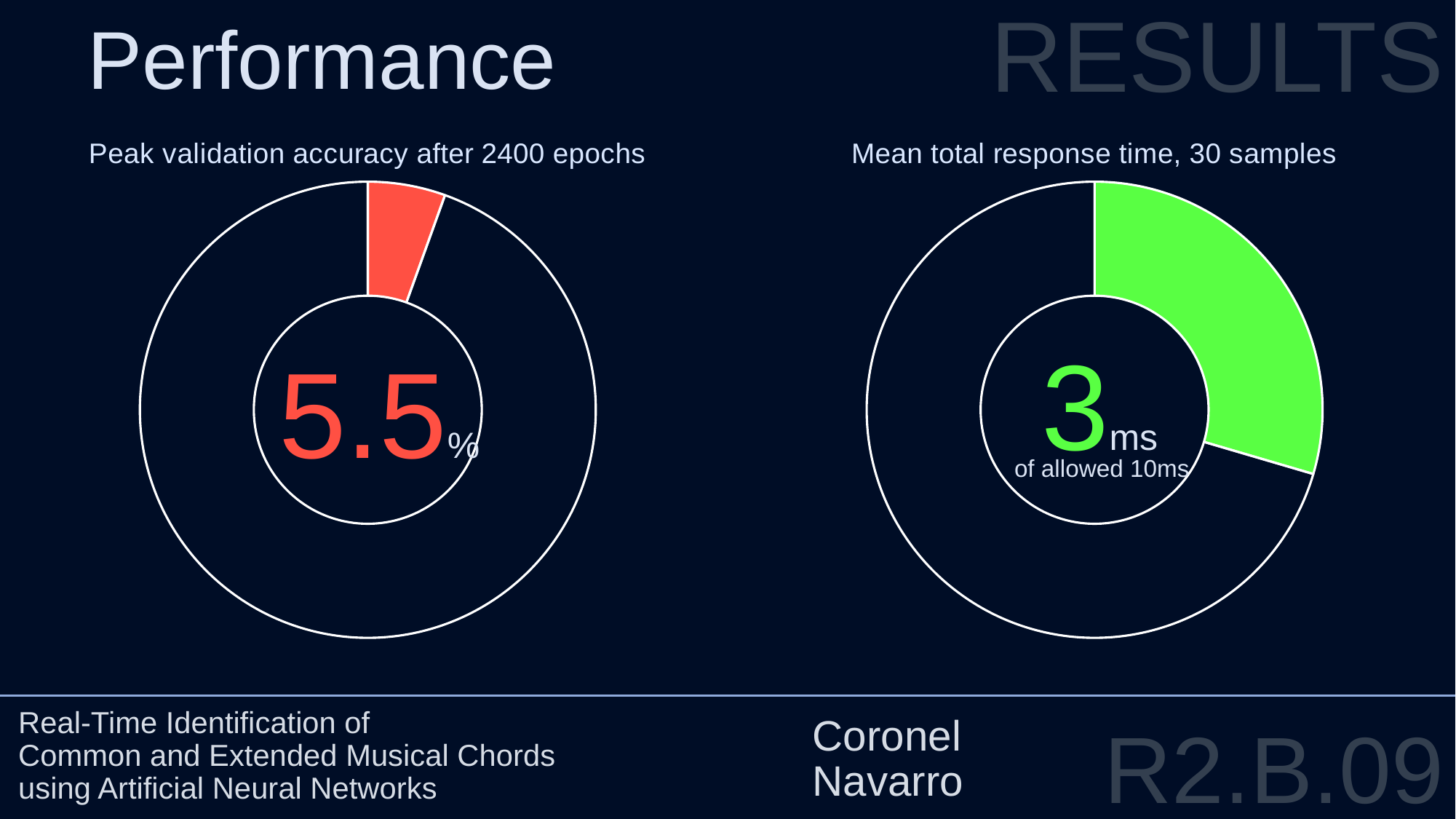

RESULTS
Performance

### Chart: Peak validation accuracy after 2400 epochs

| Category | 2400-epoch VAL_ACC |
|---|---|
|  | 5.5 |
|  | 94.5 |
|  | 0.0 |
|  | 0.0 |

### Chart: Mean total response time, 30 samples

| Category | Mean total response time, 30 samples |
|---|---|
|  | 2.9546667 |
|  | 7.045333299999999 |
3ms
5.5%
of allowed 10ms
Real-Time Identification of
Common and Extended Musical Chords
using Artificial Neural Networks
Coronel
Navarro
R2.B.09